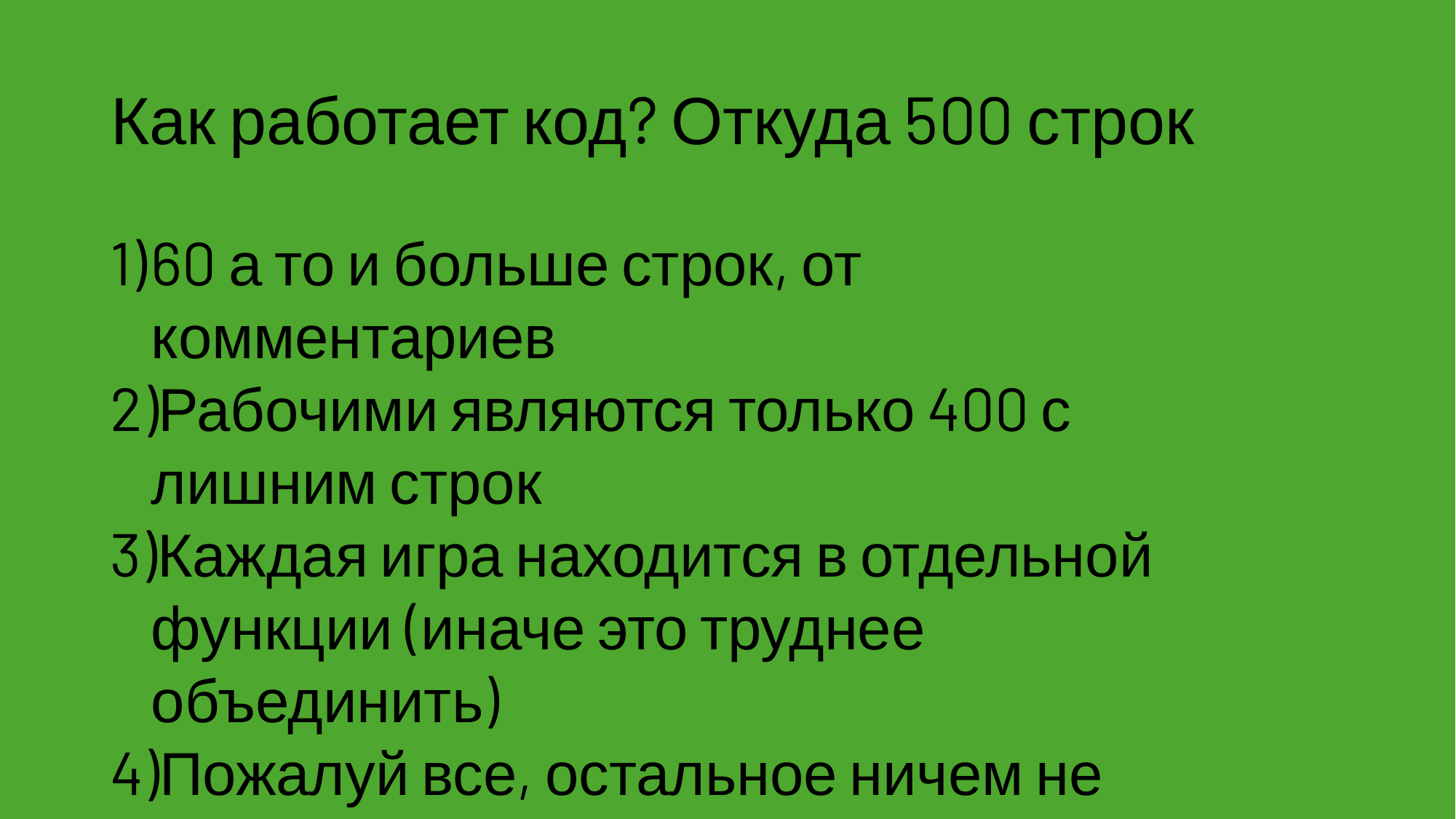

# Как работает код? Откуда 500 строк

60 а то и больше строк, от комментариев
Рабочими являются только 400 с лишним строк
Каждая игра находится в отдельной функции (иначе это труднее объединить)
Пожалуй все, остальное ничем не отличается от обычных кодов